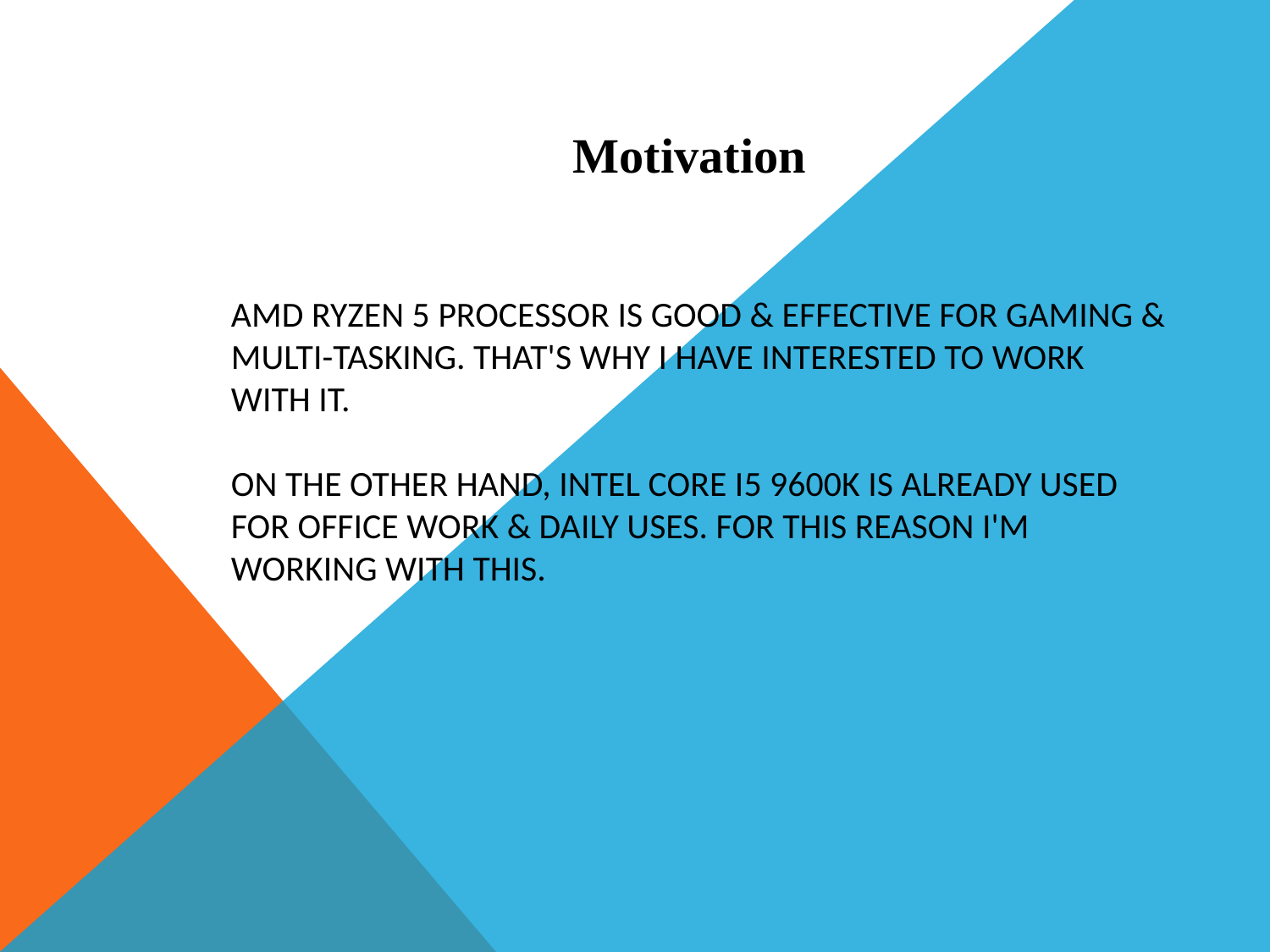

Motivation
# AMD Ryzen 5 processor is good & effective for gaming & multi-tasking. That's why I have interested to work with it. On the other hand, Intel core i5 9600K is already used for office work & daily uses. For this reason I'm working with this.